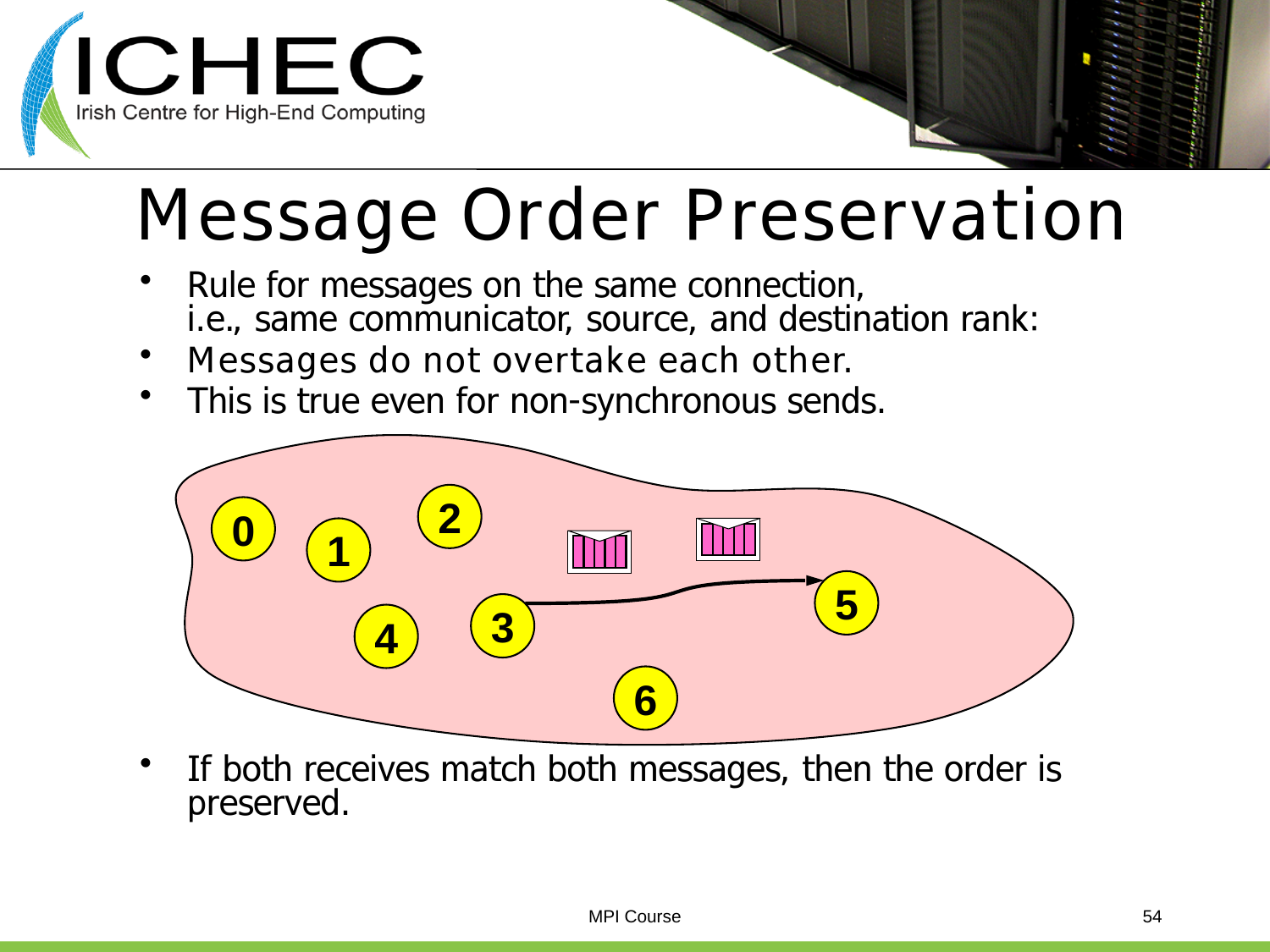

# Message Order Preservation
Rule for messages on the same connection,
i.e., same communicator, source, and destination rank:
Messages do not overtake each other.
This is true even for non-synchronous sends.

If both receives match both messages, then the order is preserved.

2
0
1

5
3
4
6
MPI Course
54